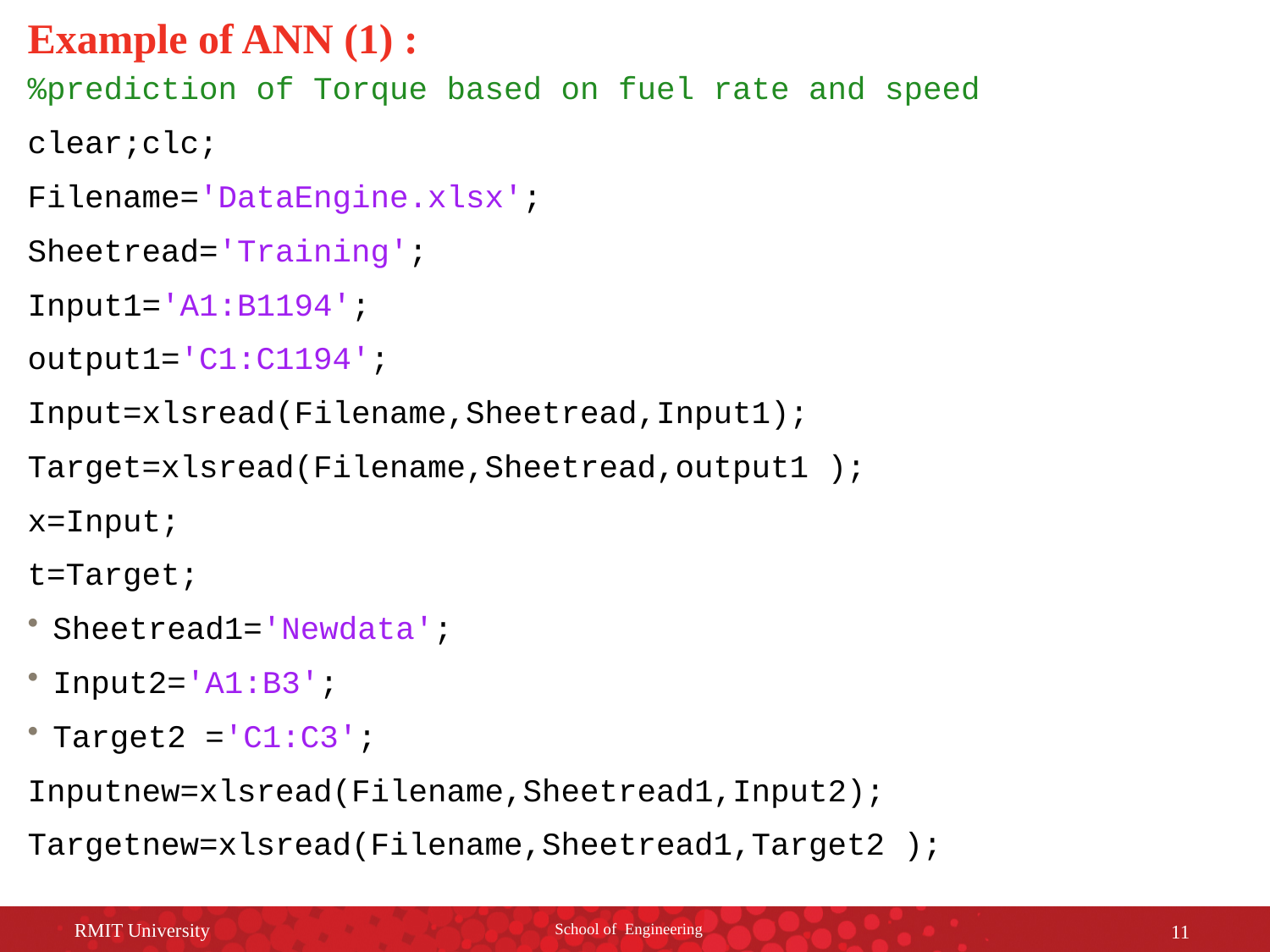

# Example of ANN (1) :
%prediction of Torque based on fuel rate and speed
clear;clc;
Filename='DataEngine.xlsx';
Sheetread='Training';
Input1='A1:B1194';
output1='C1:C1194';
Input=xlsread(Filename,Sheetread,Input1);
Target=xlsread(Filename,Sheetread,output1 );
x=Input;
t=Target;
Sheetread1='Newdata';
Input2='A1:B3';
Target2 ='C1:C3';
Inputnew=xlsread(Filename,Sheetread1,Input2);
Targetnew=xlsread(Filename,Sheetread1,Target2 );

RMIT University
School of  Engineering
11